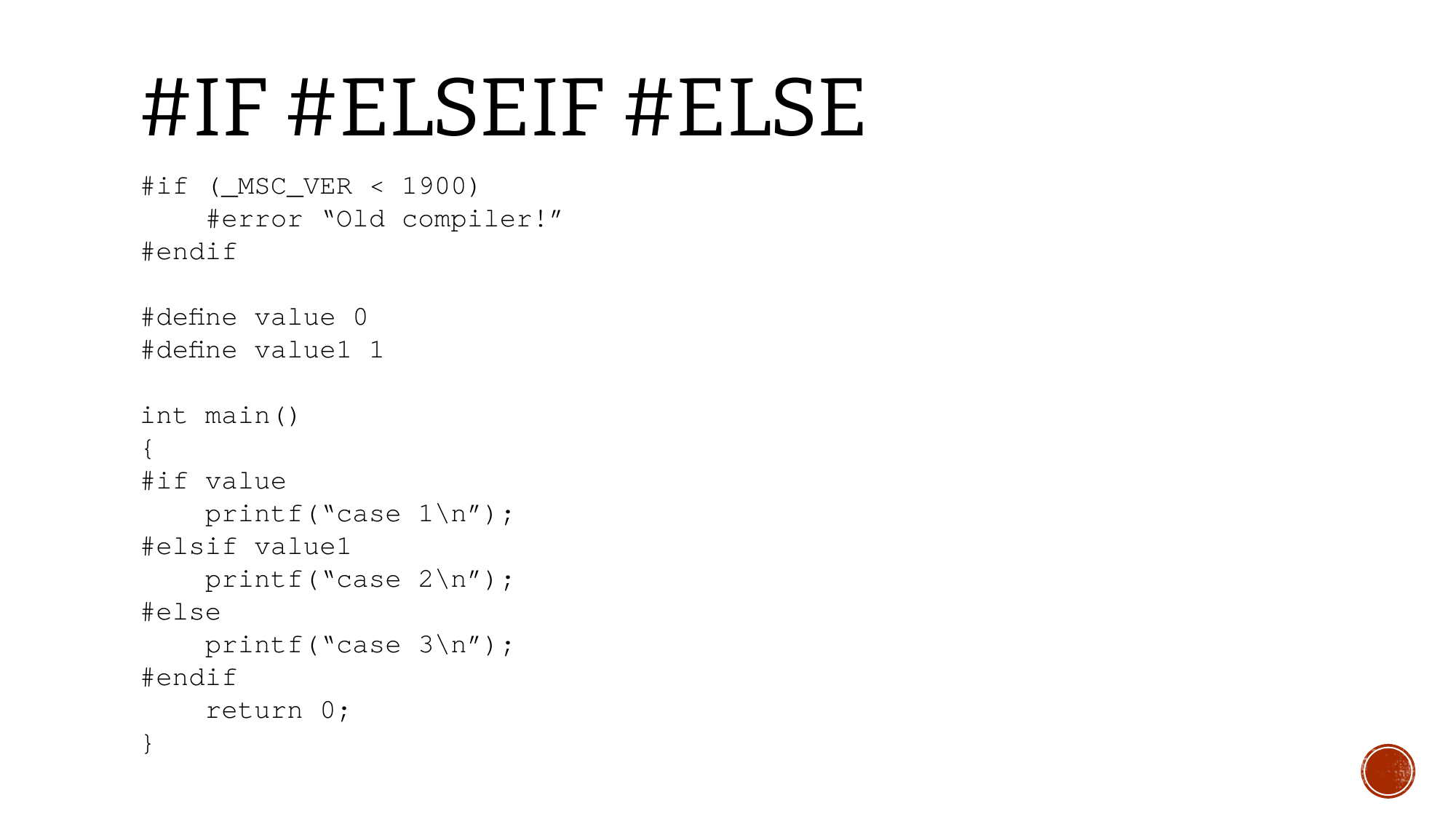

# #IF #ELSEIF #ELSE
#if (_MSC_VER < 1900)
    #error “Old compiler!”
#endif

#define value 0
#define value1 1

int main()
{
#if value
    printf(“case 1\n”);
#elsif value1
    printf(“case 2\n”);
#else
    printf(“case 3\n”);
#endif
    return 0;
}